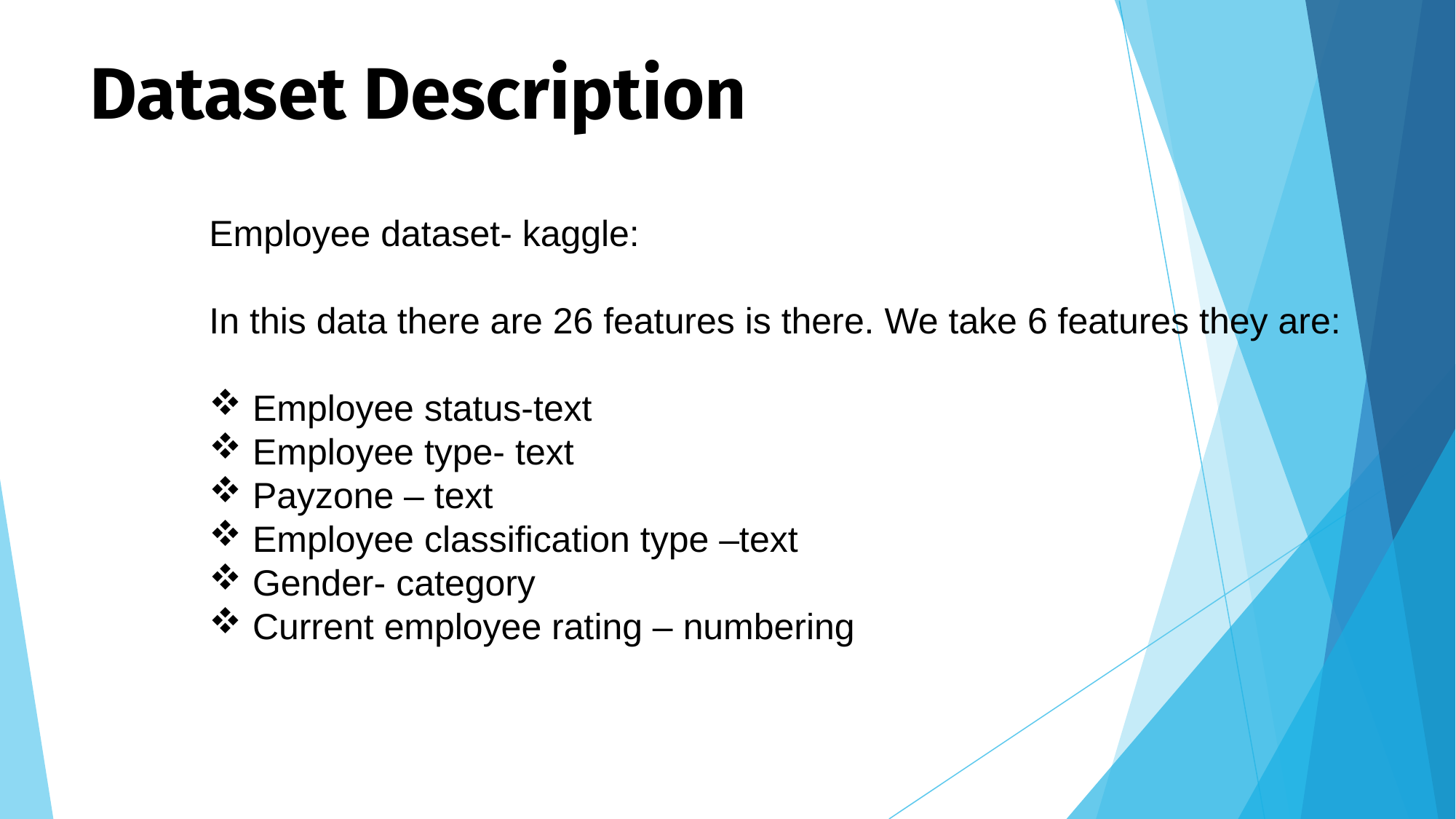

# Dataset Description
Employee dataset- kaggle:

In this data there are 26 features is there. We take 6 features they are:

 Employee status-text
 Employee type- text
 Payzone – text
 Employee classification type –text
 Gender- category
 Current employee rating – numbering